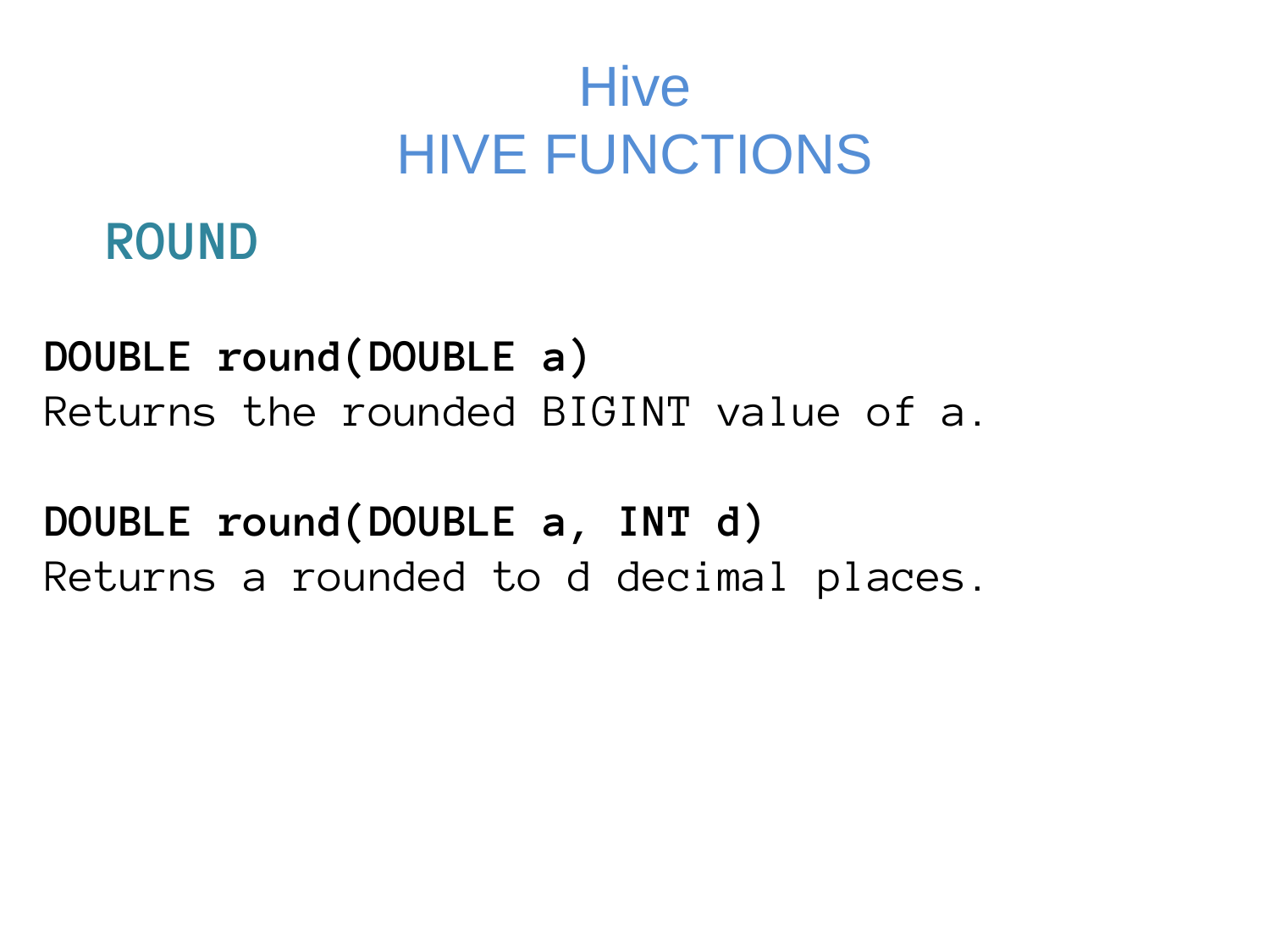

# Hive HIVE FUNCTIONS
  ROUND

DOUBLE round(DOUBLE a)
Returns the rounded BIGINT value of a.

DOUBLE round(DOUBLE a, INT d)
Returns a rounded to d decimal places.